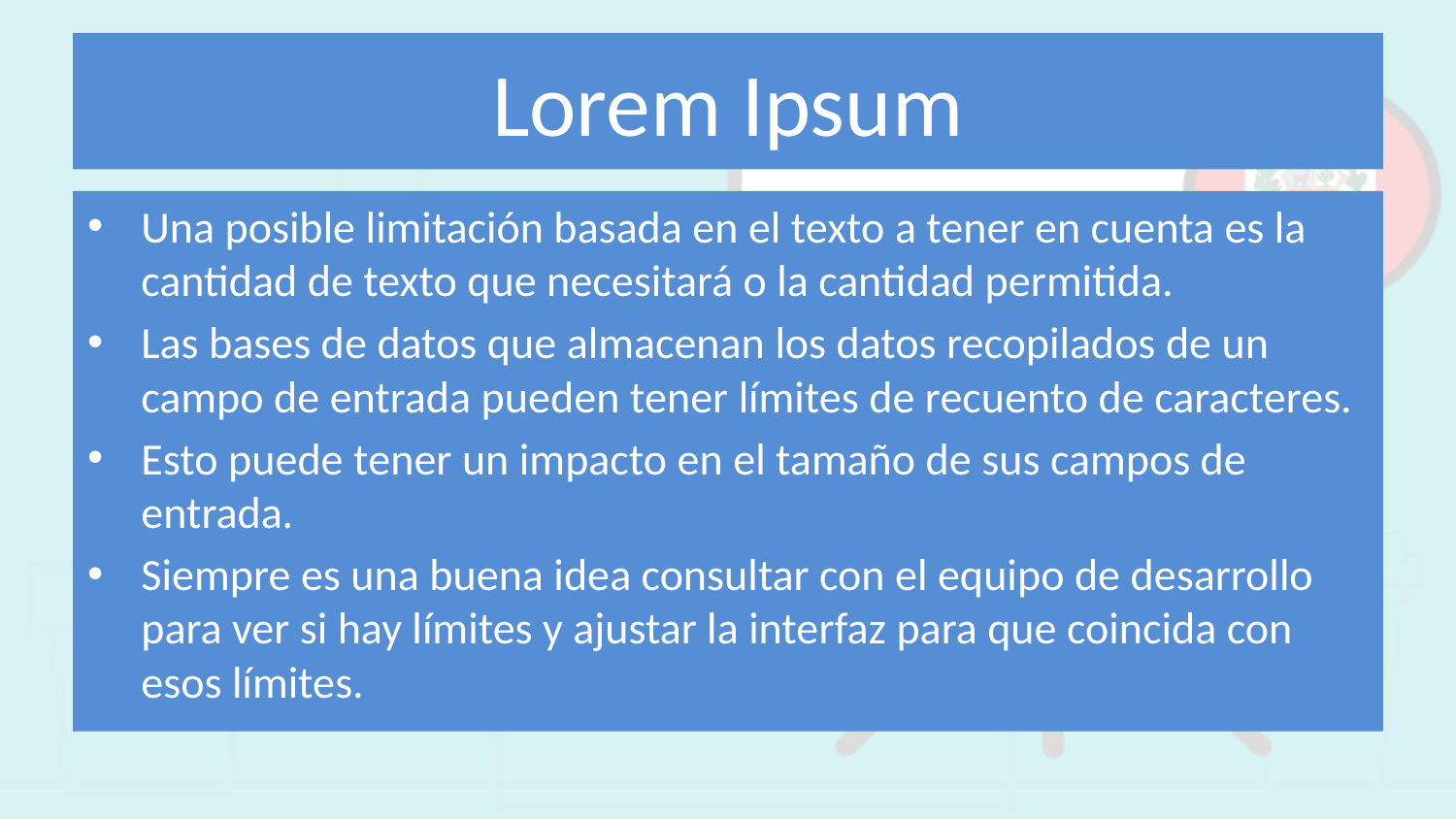

# Lorem Ipsum
Una posible limitación basada en el texto a tener en cuenta es la cantidad de texto que necesitará o la cantidad permitida.
Las bases de datos que almacenan los datos recopilados de un campo de entrada pueden tener límites de recuento de caracteres.
Esto puede tener un impacto en el tamaño de sus campos de entrada.
Siempre es una buena idea consultar con el equipo de desarrollo para ver si hay límites y ajustar la interfaz para que coincida con esos límites.